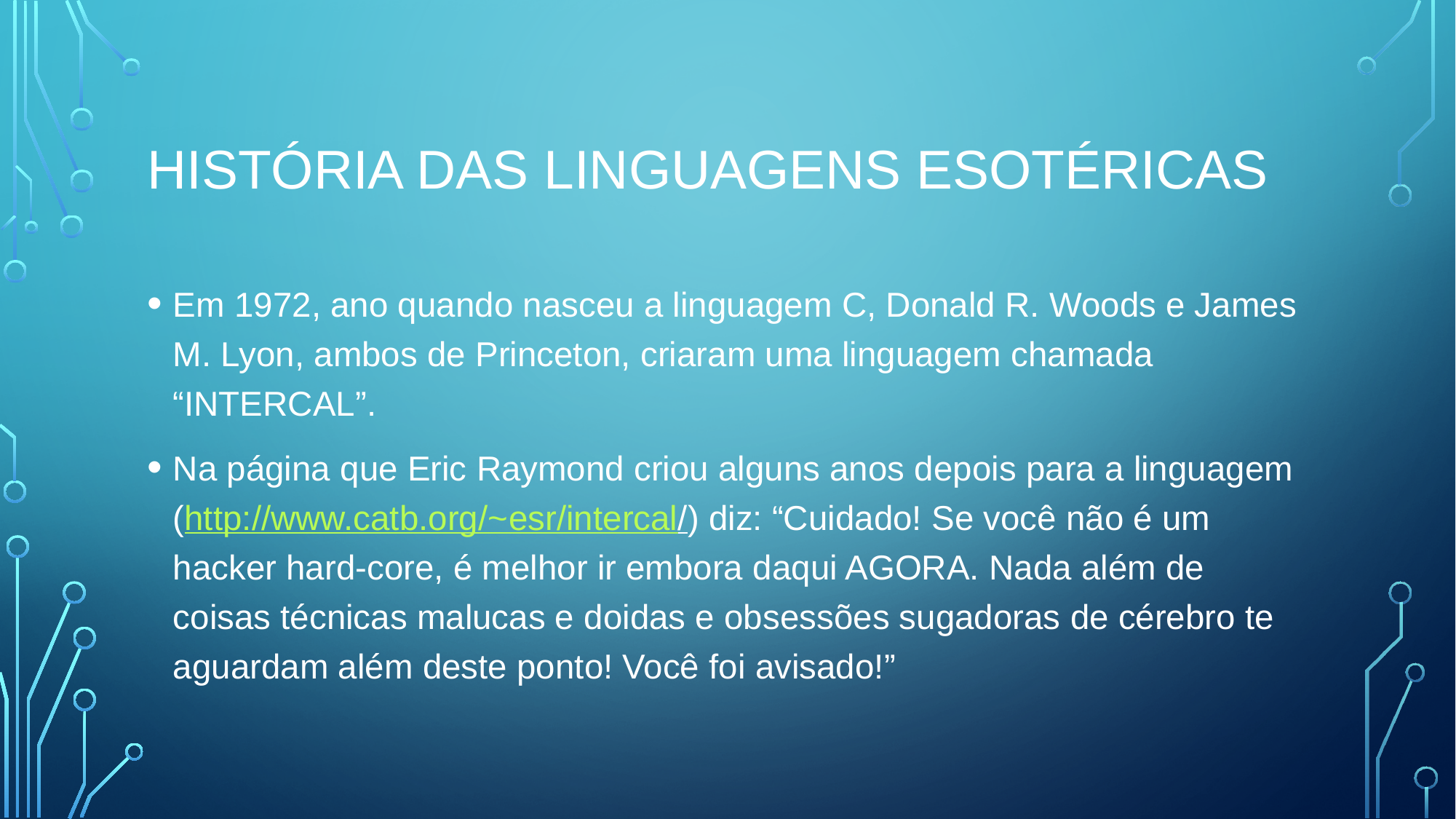

# História das Linguagens Esotéricas
Em 1972, ano quando nasceu a linguagem C, Donald R. Woods e James M. Lyon, ambos de Princeton, criaram uma linguagem chamada “INTERCAL”.
Na página que Eric Raymond criou alguns anos depois para a linguagem (http://www.catb.org/~esr/intercal/) diz: “Cuidado! Se você não é um hacker hard-core, é melhor ir embora daqui AGORA. Nada além de coisas técnicas malucas e doidas e obsessões sugadoras de cérebro te aguardam além deste ponto! Você foi avisado!”